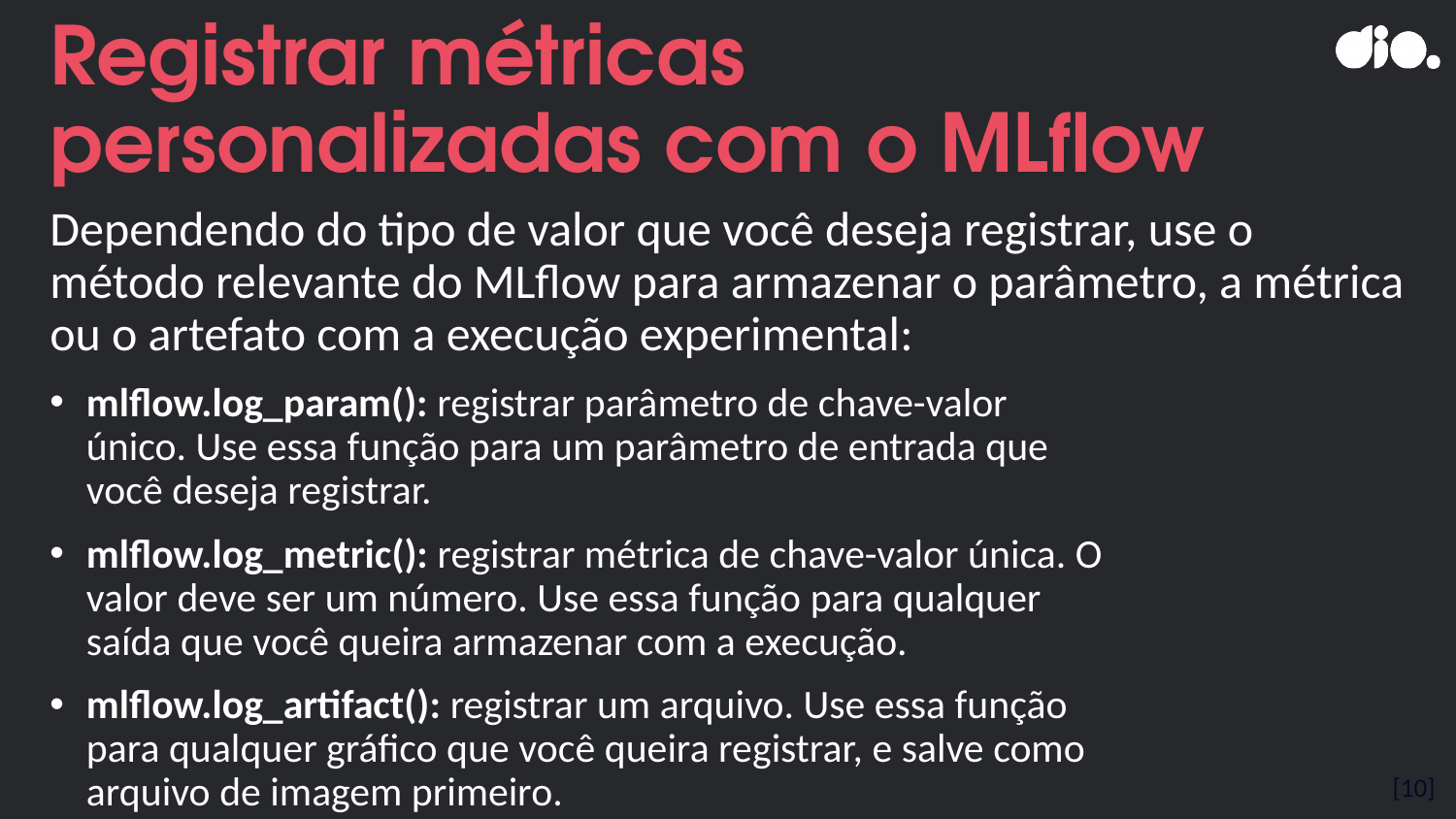

# Registrar métricas personalizadas com o MLflow
Dependendo do tipo de valor que você deseja registrar, use o método relevante do MLflow para armazenar o parâmetro, a métrica ou o artefato com a execução experimental:
mlflow.log_param(): registrar parâmetro de chave-valor único. Use essa função para um parâmetro de entrada que você deseja registrar.
mlflow.log_metric(): registrar métrica de chave-valor única. O valor deve ser um número. Use essa função para qualquer saída que você queira armazenar com a execução.
mlflow.log_artifact(): registrar um arquivo. Use essa função para qualquer gráfico que você queira registrar, e salve como arquivo de imagem primeiro.
[10]